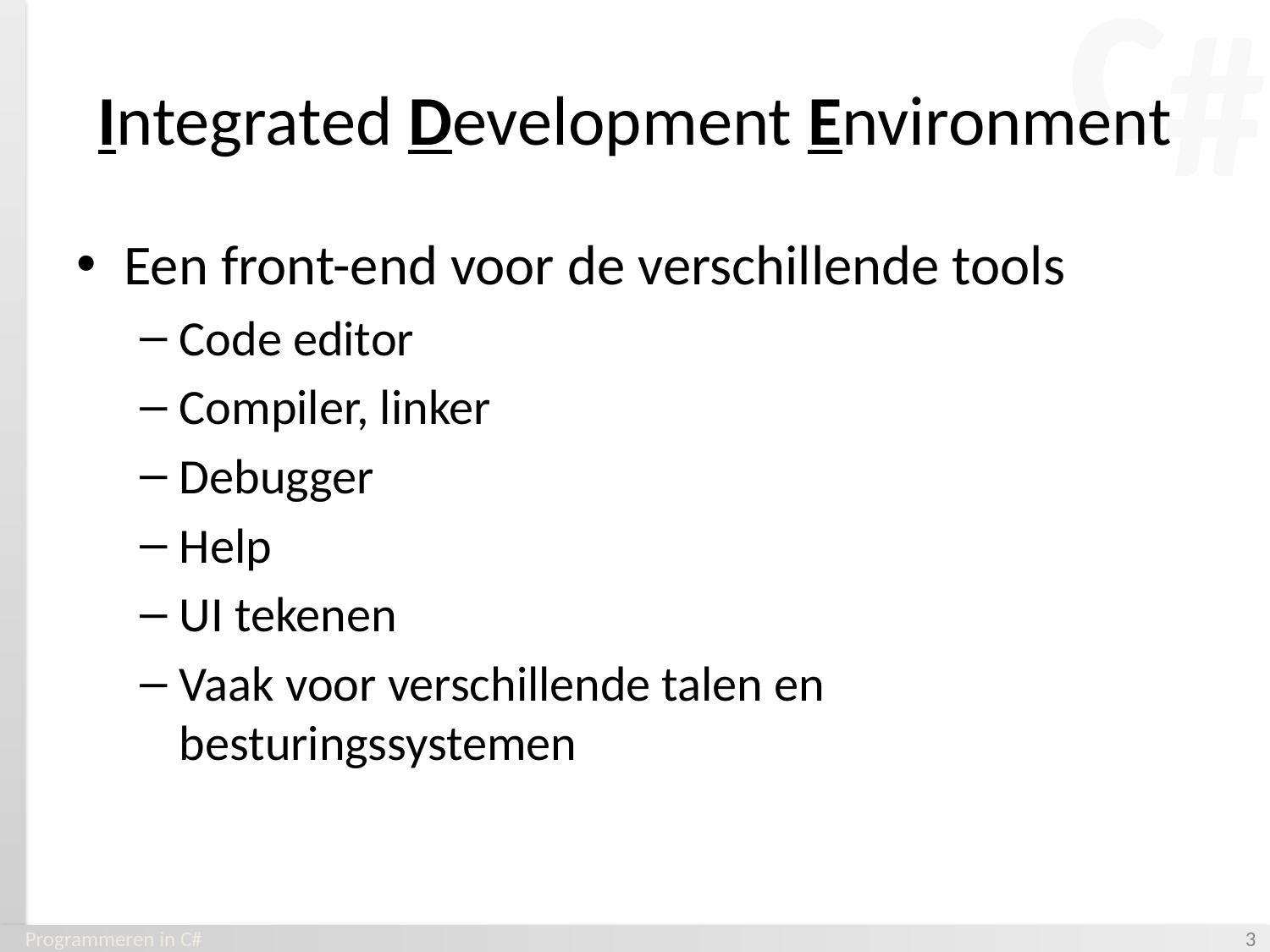

# Integrated Development Environment
Een front-end voor de verschillende tools
Code editor
Compiler, linker
Debugger
Help
UI tekenen
Vaak voor verschillende talen en besturingssystemen

Programmeren in C#
3